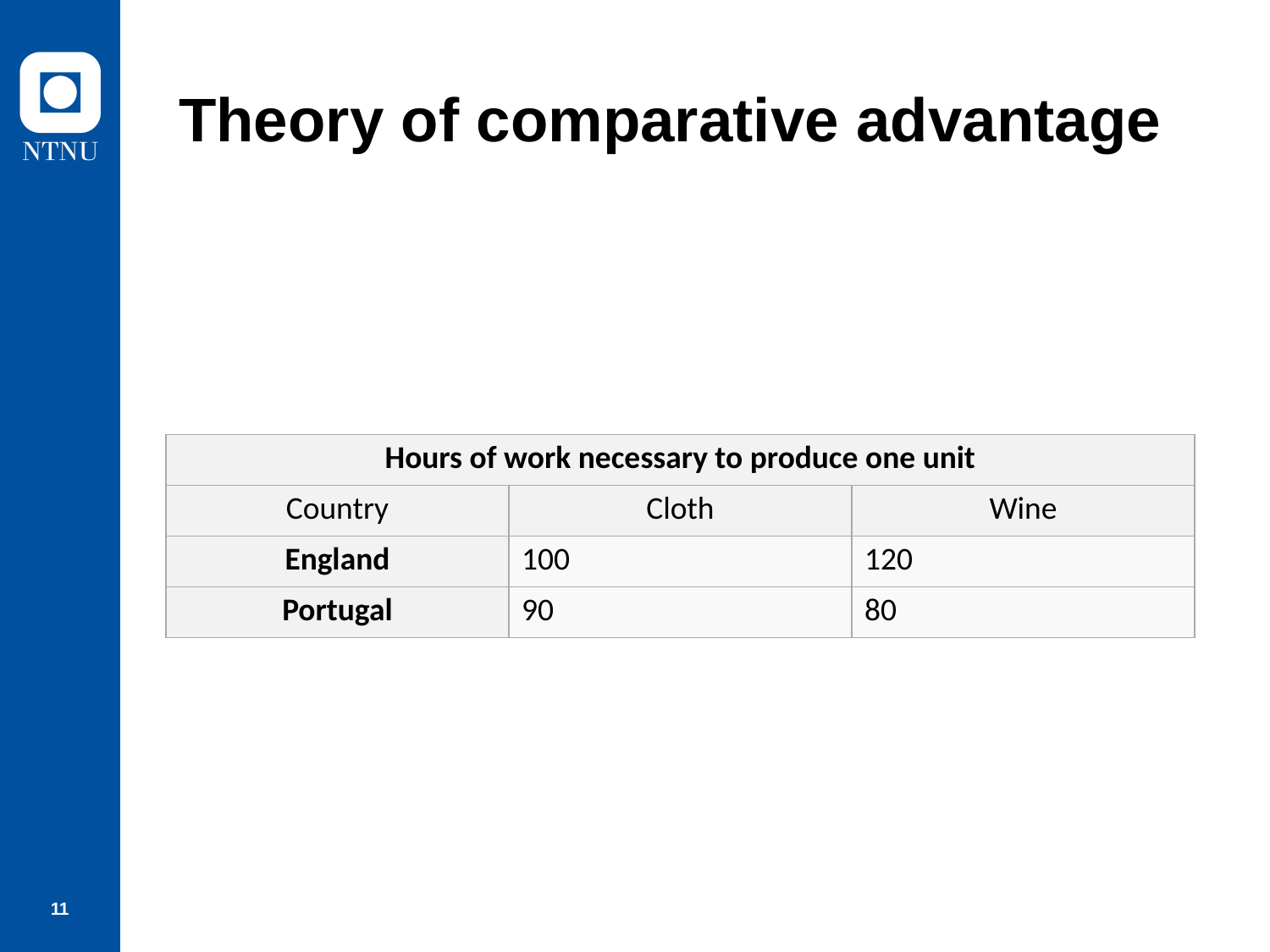

# Theory of comparative advantage
| Hours of work necessary to produce one unit |  |  |
| --- | --- | --- |
| Country | Cloth | Wine |
| England | 100 | 120 |
| Portugal | 90 | 80 |